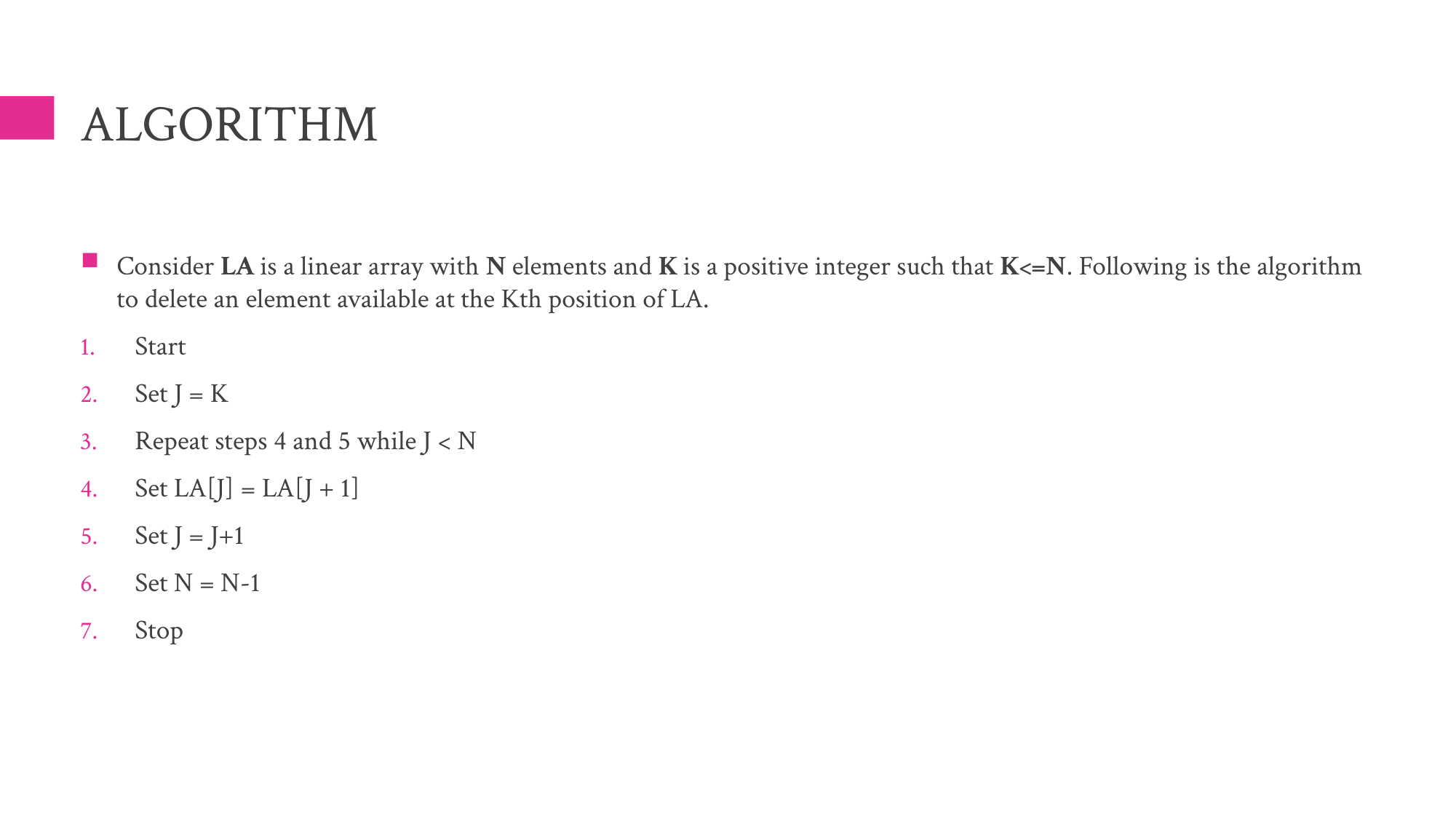

# ALGORITHM
Consider LA is a linear array with N elements and K is a positive integer such that K<=N. Following is the algorithm to delete an element available at the Kth position of LA.
Start
Set J = K
Repeat steps 4 and 5 while J < N
Set LA[J] = LA[J + 1]
Set J = J+1
Set N = N-1
Stop